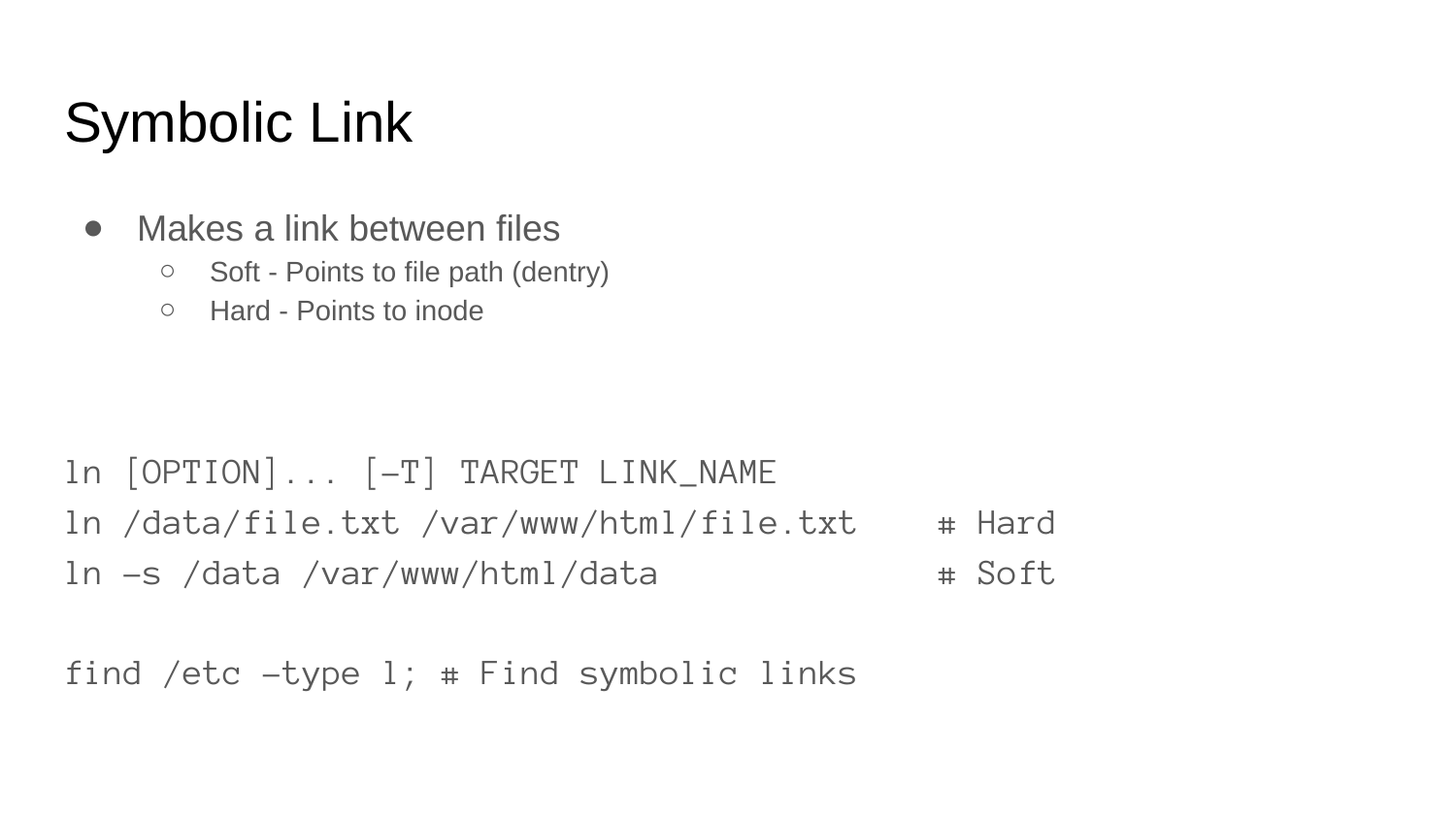

# Symbolic Link
Makes a link between files
Soft - Points to file path (dentry)
Hard - Points to inode

ln [OPTION]... [-T] TARGET LINK_NAME
ln /data/file.txt /var/www/html/file.txt    # Hard
ln -s /data /var/www/html/data              # Soft
find /etc -type l; # Find symbolic links